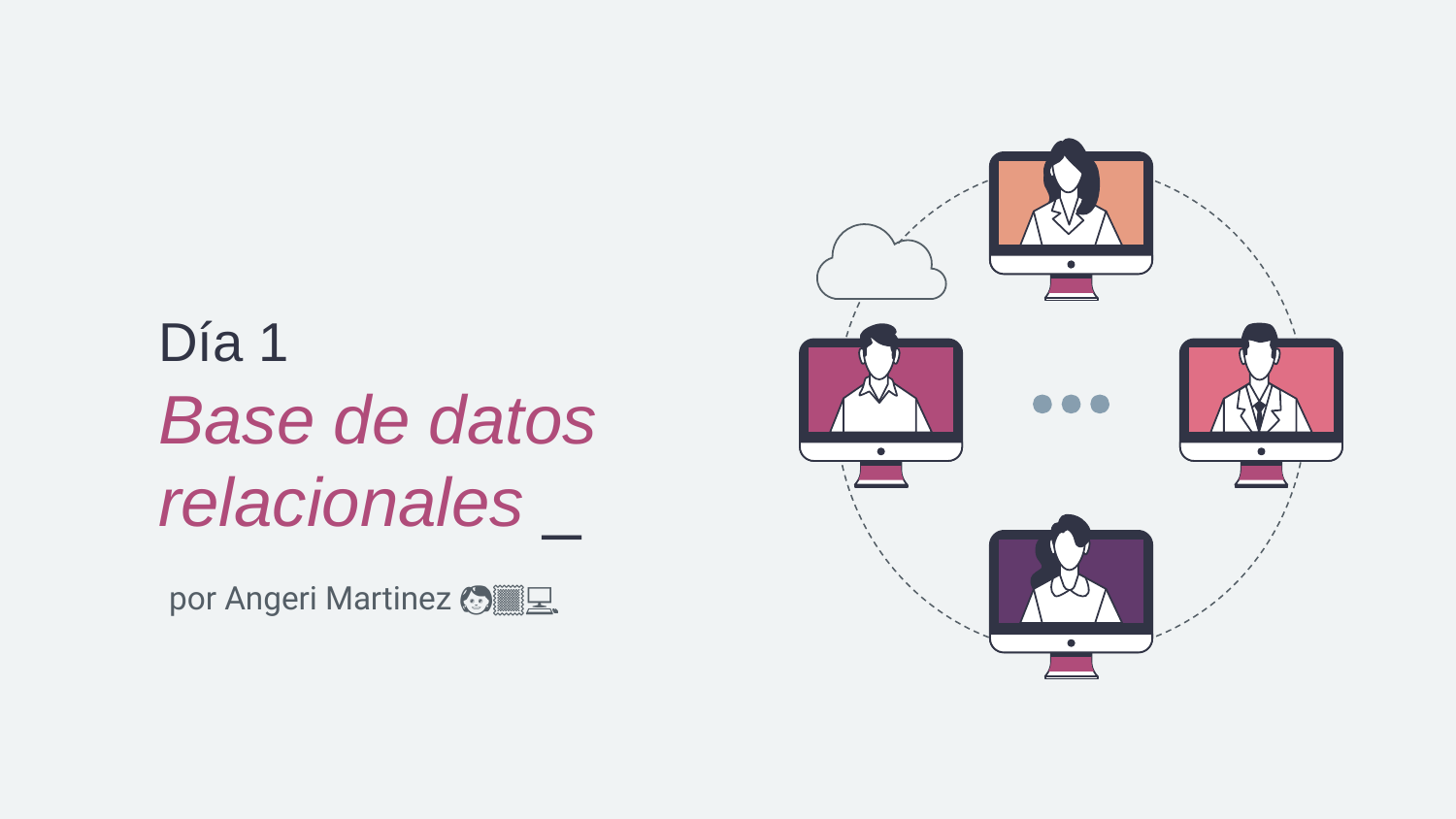

# Día 1
Base de datos relacionales _

por Angeri Martinez 👩🏽‍💻